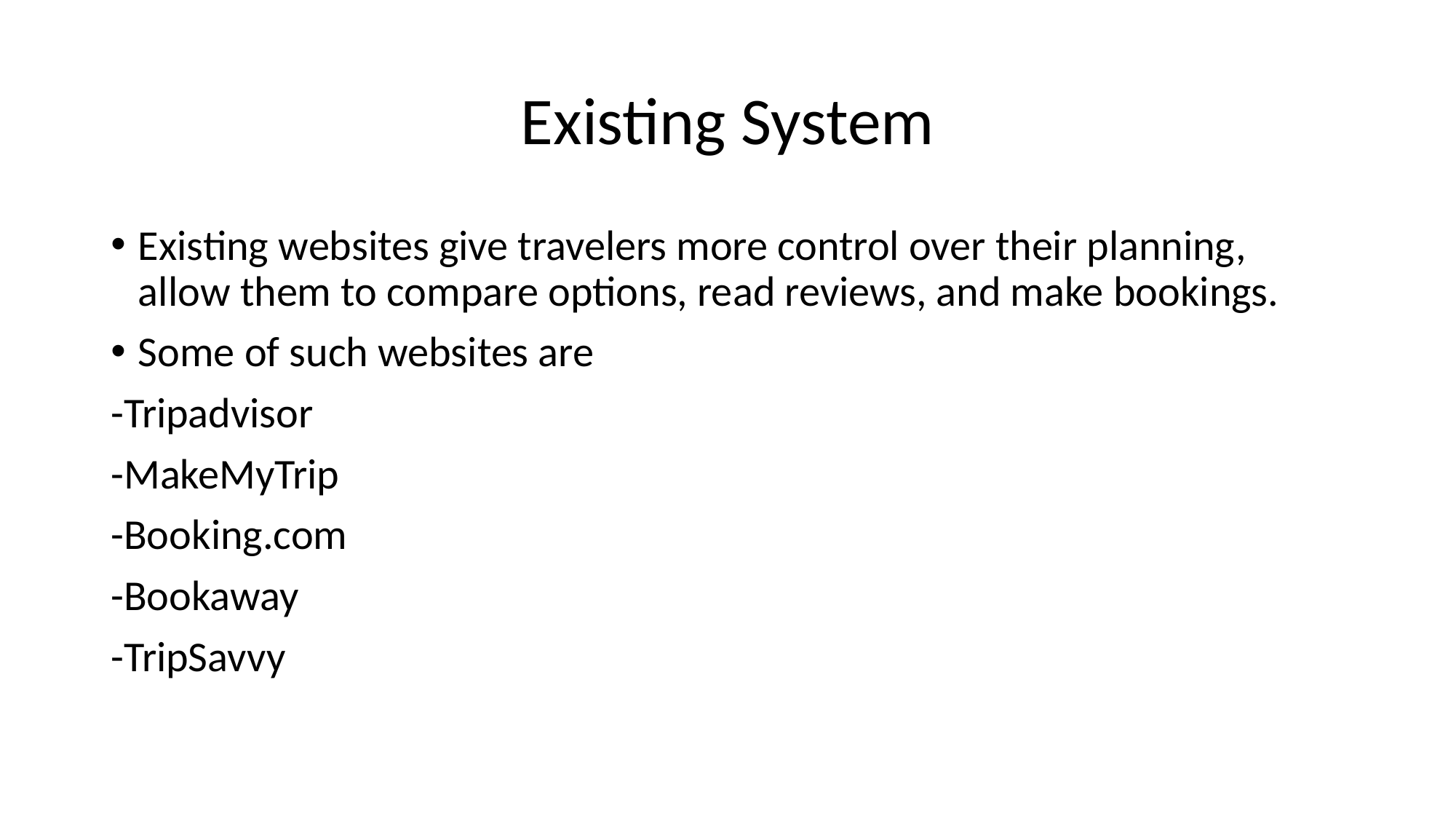

# Existing System
Existing websites give travelers more control over their planning, allow them to compare options, read reviews, and make bookings.
Some of such websites are
-Tripadvisor
-MakeMyTrip
-Booking.com
-Bookaway
-TripSavvy